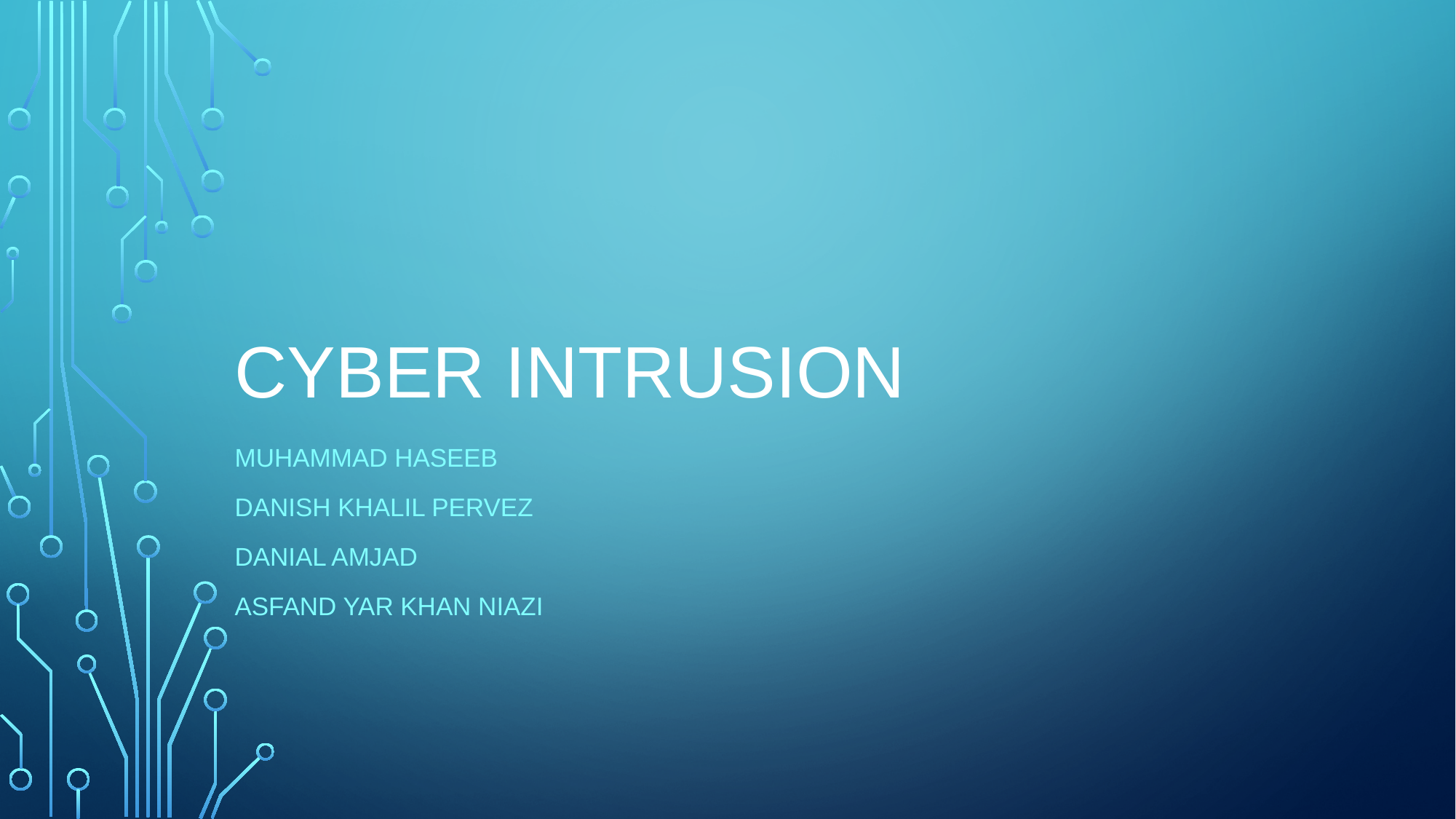

# Cyber intrusion
Muhammad Haseeb
Danish Khalil Pervez
Danial amjad
Asfand yar khan niazi